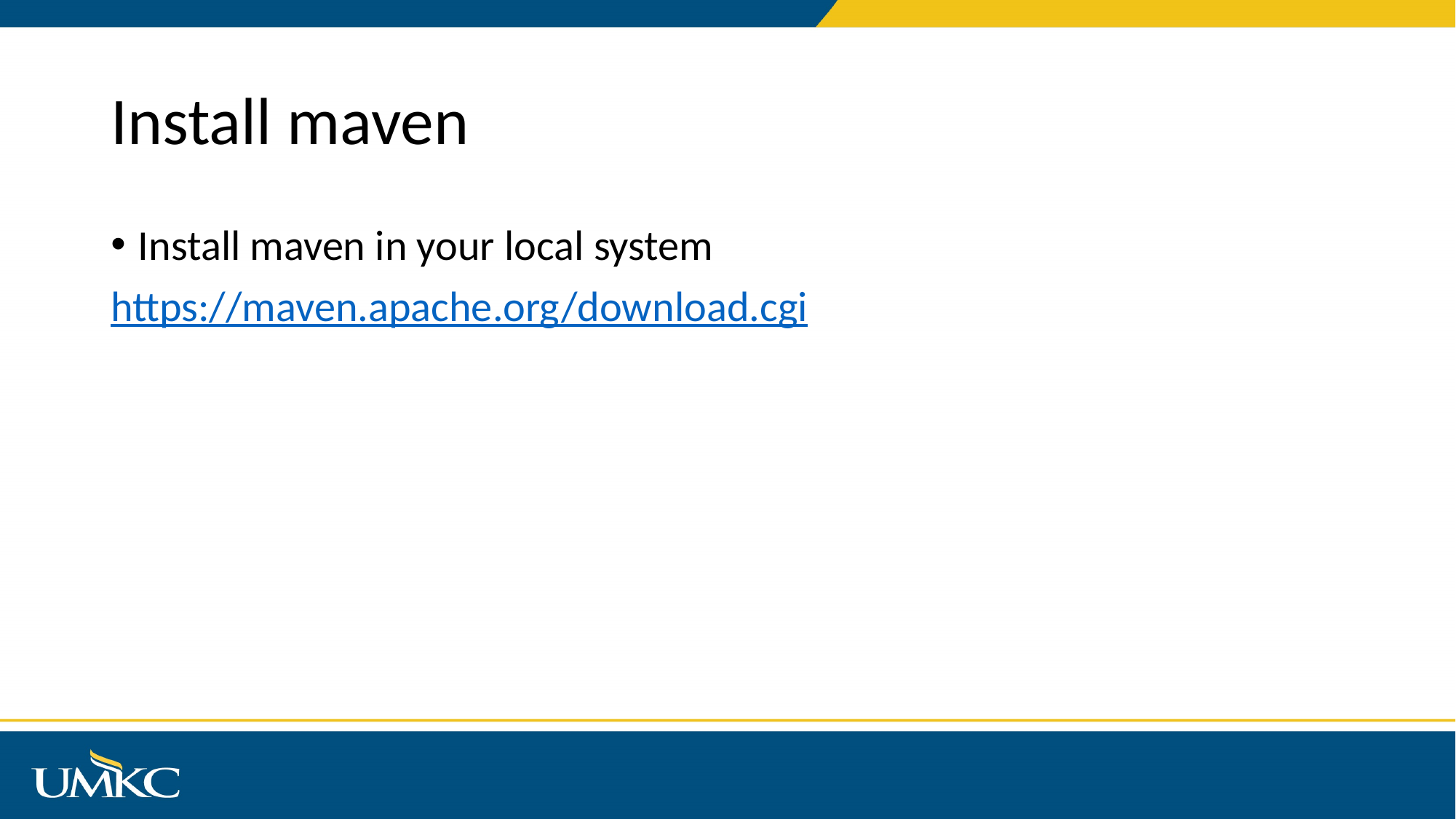

# Install maven
Install maven in your local system
https://maven.apache.org/download.cgi